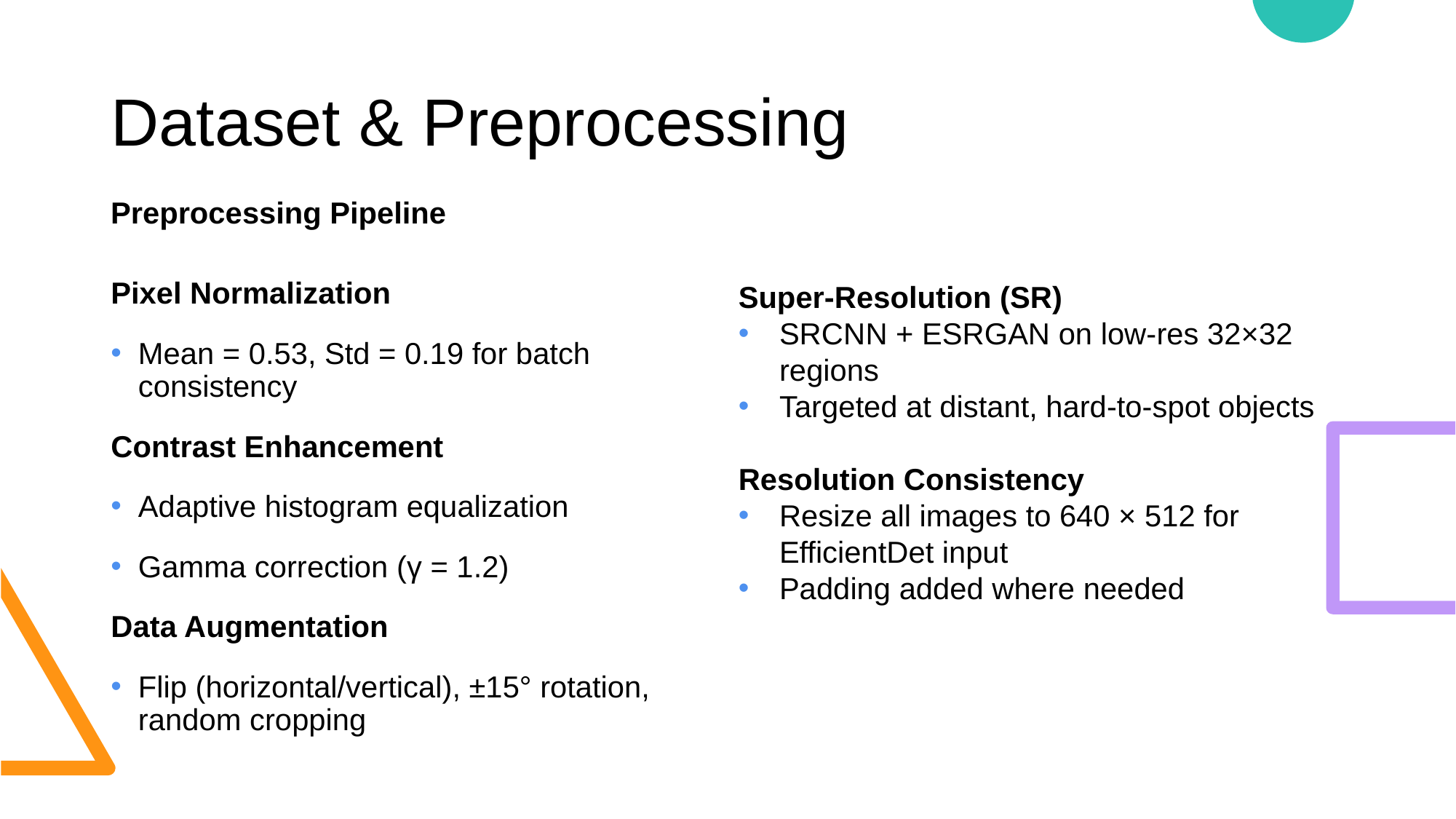

# Dataset & Preprocessing
Preprocessing Pipeline
Super-Resolution (SR)
SRCNN + ESRGAN on low-res 32×32 regions
Targeted at distant, hard-to-spot objects

Resolution Consistency
Resize all images to 640 × 512 for EfficientDet input
Padding added where needed
Pixel Normalization
Mean = 0.53, Std = 0.19 for batch consistency
Contrast Enhancement
Adaptive histogram equalization
Gamma correction (γ = 1.2)
Data Augmentation
Flip (horizontal/vertical), ±15° rotation, random cropping